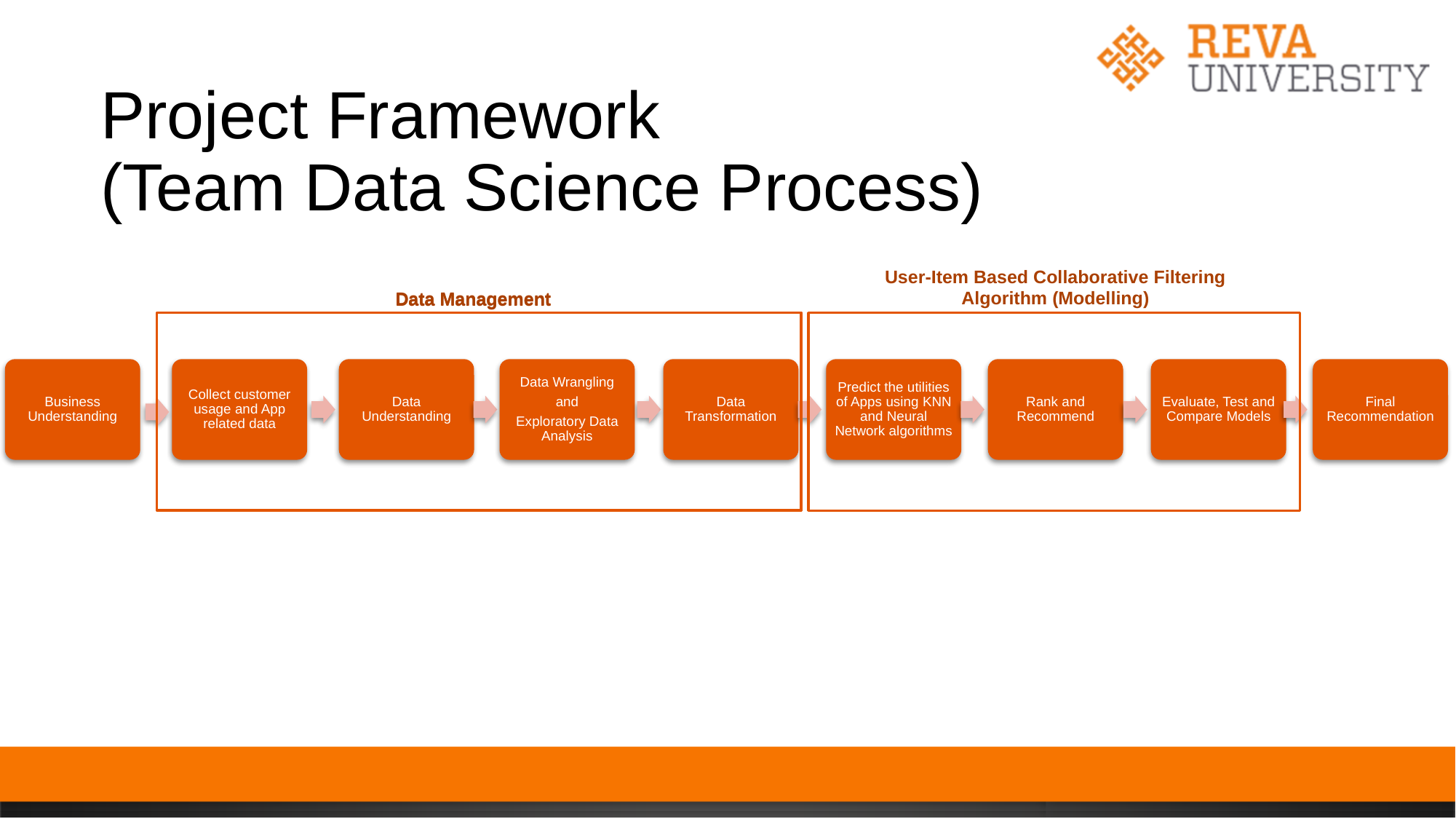

# Project Framework (Team Data Science Process)
User-Item Based Collaborative Filtering Algorithm (Modelling)
Data Management
Data Management

Business Understanding

Collect customer usage and App related data

Data Understanding

Data Wrangling
and
Exploratory Data Analysis

Data Transformation

Predict the utilities of Apps using KNN and Neural Network algorithms

Rank and Recommend

Evaluate, Test and Compare Models

Final Recommendation